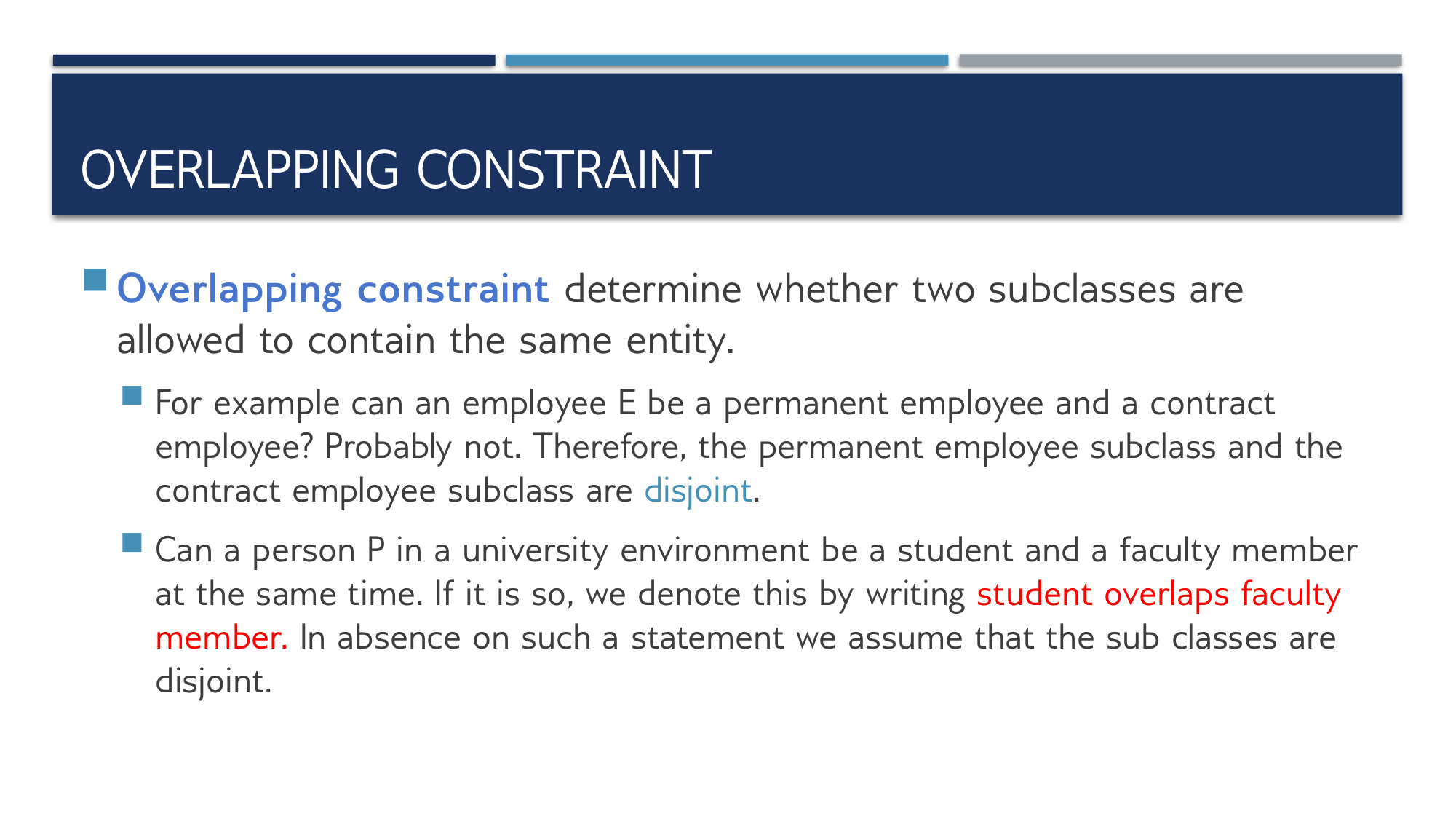

# Overlapping constraint
Overlapping constraint determine whether two subclasses are allowed to contain the same entity.
For example can an employee E be a permanent employee and a contract employee? Probably not. Therefore, the permanent employee subclass and the contract employee subclass are disjoint.
Can a person P in a university environment be a student and a faculty member at the same time. If it is so, we denote this by writing student overlaps faculty member. In absence on such a statement we assume that the sub classes are disjoint.